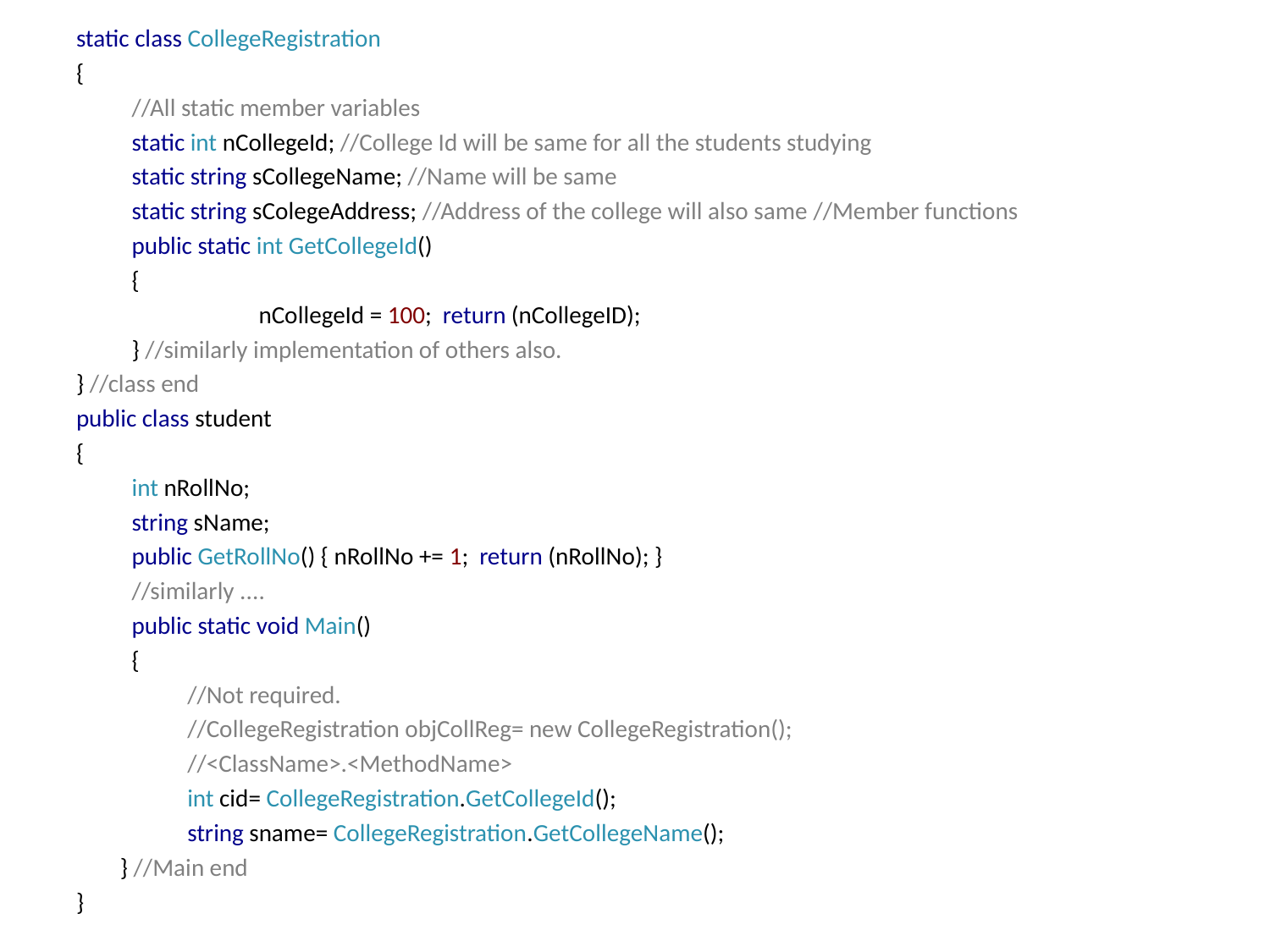

static class CollegeRegistration
{
//All static member variables
static int nCollegeId; //College Id will be same for all the students studying
static string sCollegeName; //Name will be same
static string sColegeAddress; //Address of the college will also same //Member functions
public static int GetCollegeId()
{
	nCollegeId = 100;  return (nCollegeID);
} //similarly implementation of others also.
} //class end
public class student
{
int nRollNo;
string sName;
public GetRollNo() { nRollNo += 1;  return (nRollNo); }
//similarly ....
public static void Main()
{
//Not required.
//CollegeRegistration objCollReg= new CollegeRegistration();
//<ClassName>.<MethodName>
int cid= CollegeRegistration.GetCollegeId();
string sname= CollegeRegistration.GetCollegeName();
        } //Main end
}